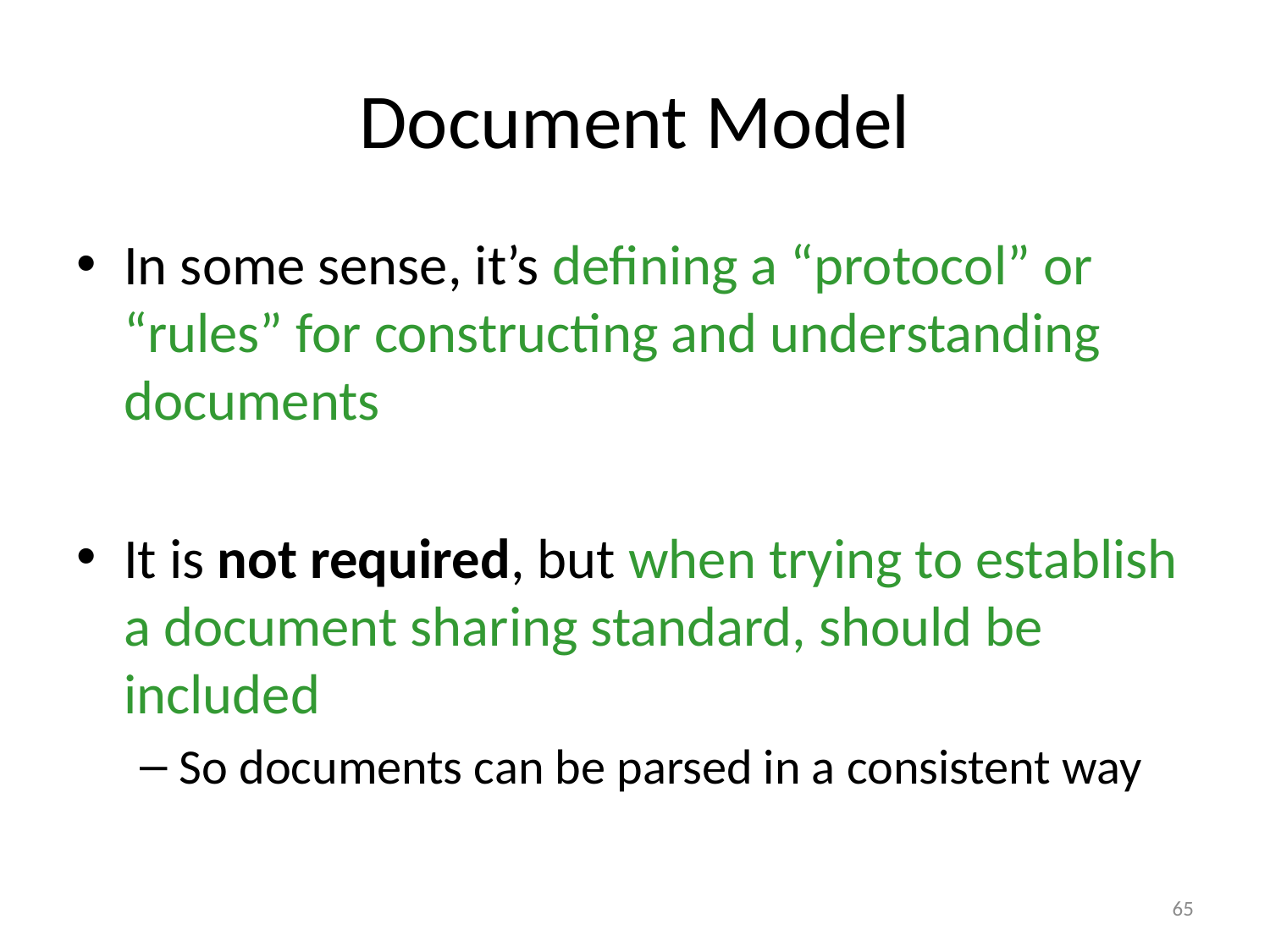

# Document Model
In some sense, it’s defining a “protocol” or “rules” for constructing and understanding documents

It is not required, but when trying to establish a document sharing standard, should be included
So documents can be parsed in a consistent way
65